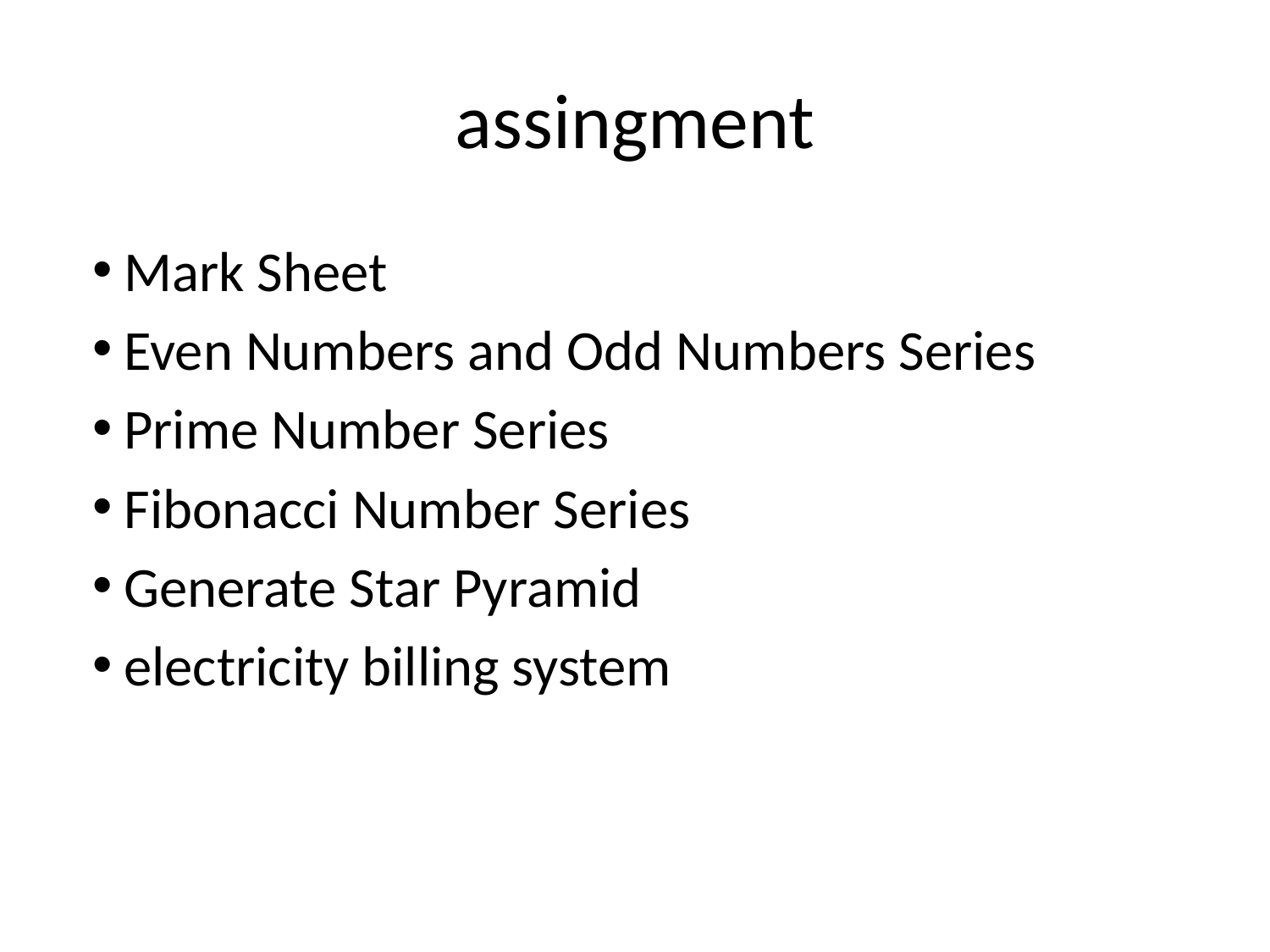

# assingment
Mark Sheet
Even Numbers and Odd Numbers Series
Prime Number Series
Fibonacci Number Series
Generate Star Pyramid
electricity billing system